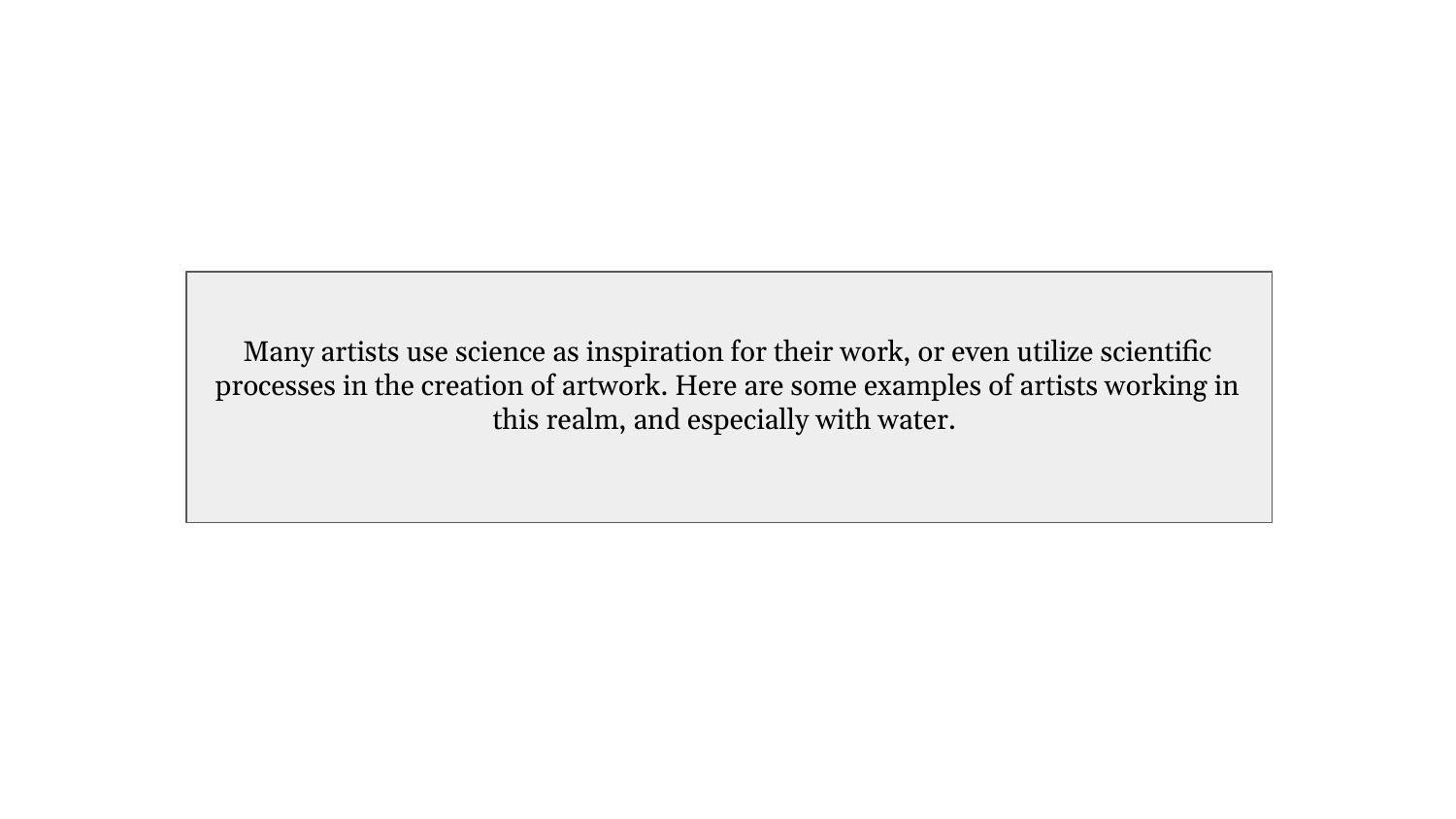

Many artists use science as inspiration for their work, or even utilize scientific processes in the creation of artwork. Here are some examples of artists working in this realm, and especially with water.